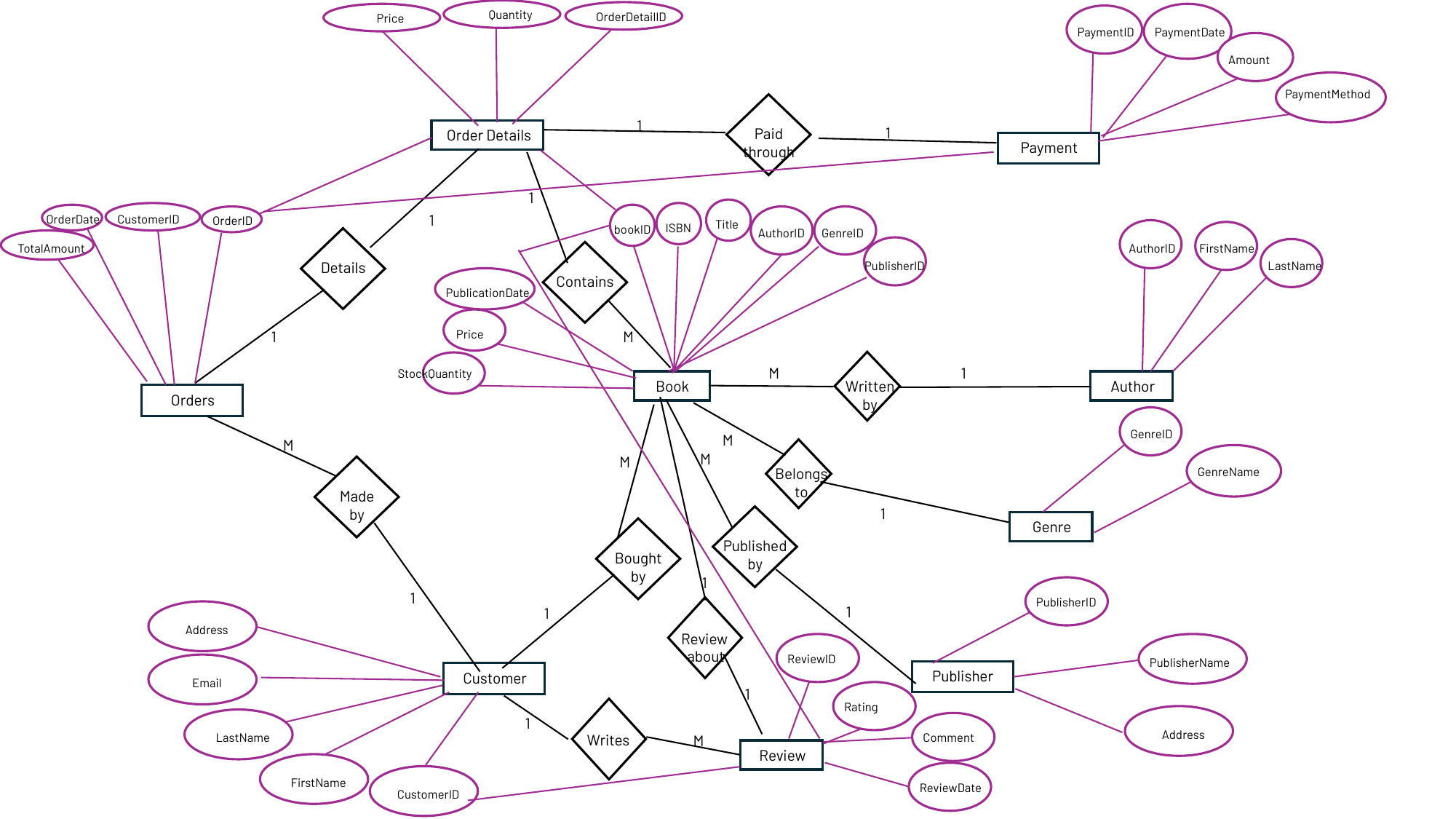

Quantity

OrderDetailID

Price

PaymentID
PaymentDate

Amount

PaymentMethod

1
1
Paid
through

Order Details

Payment
1

1
OrderDate
CustomerID

OrderID
Title
ISBN
bookID
AuthorID
GenreID

TotalAmount
AuthorID
FirstName

LastName
PublisherID
Details
Contains

PublicationDate

Price
M
1

M
1
StockQuantity

Author
Book
Written by

Orders

GenreID
M
M

M

M

GenreName
Belongs to
Made
by
1

Genre

Published
by
Bought
by
1

1
PublisherID
1

1

Address
Review
 about

ReviewID
PublisherName

Publisher

Customer
Email
1

Rating

1

Address
LastName
Comment
Writes
M

Review

FirstName
ReviewDate
CustomerID